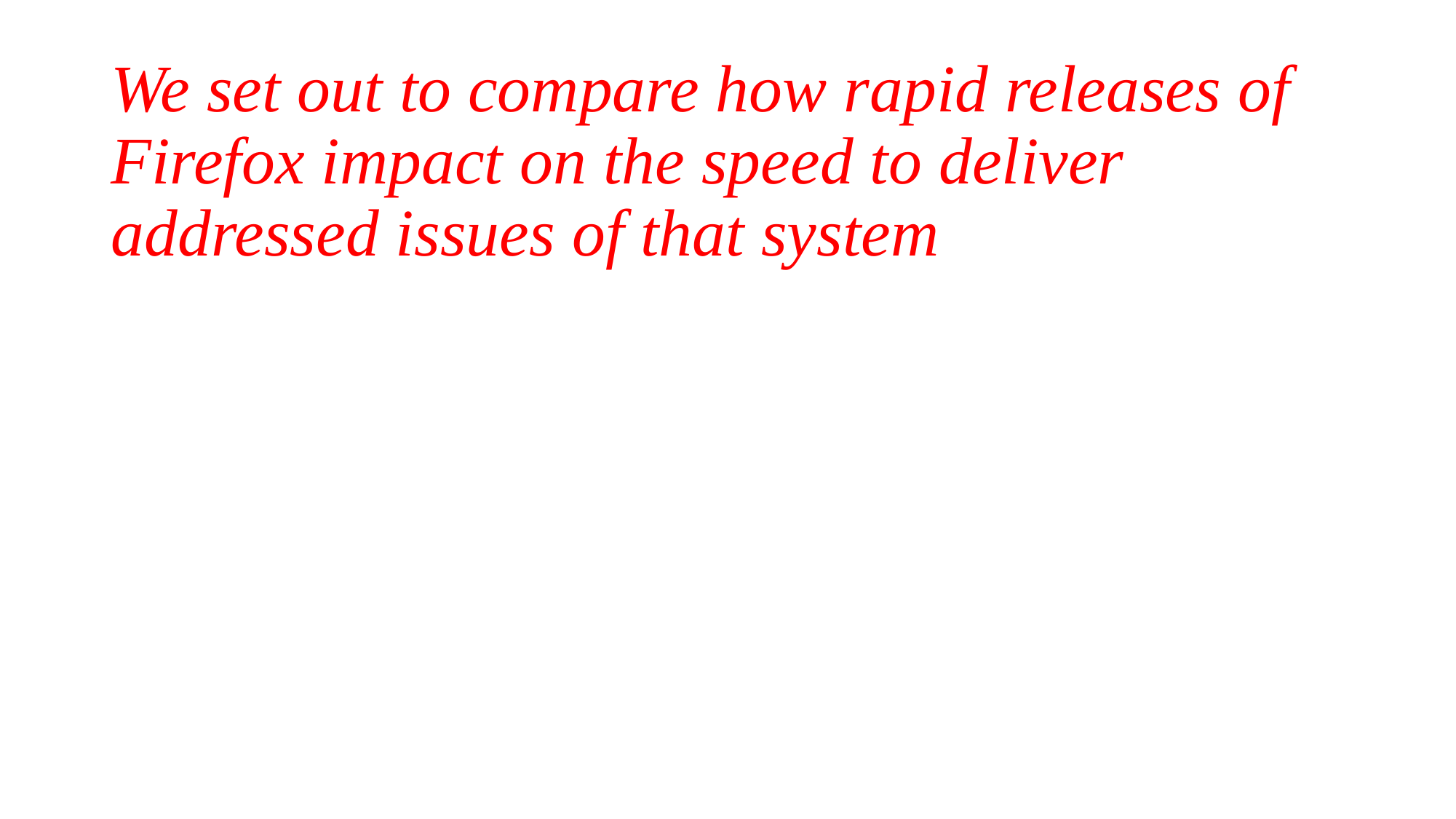

# We set out to compare how rapid releases of Firefox impact on the speed to deliver addressed issues of that system